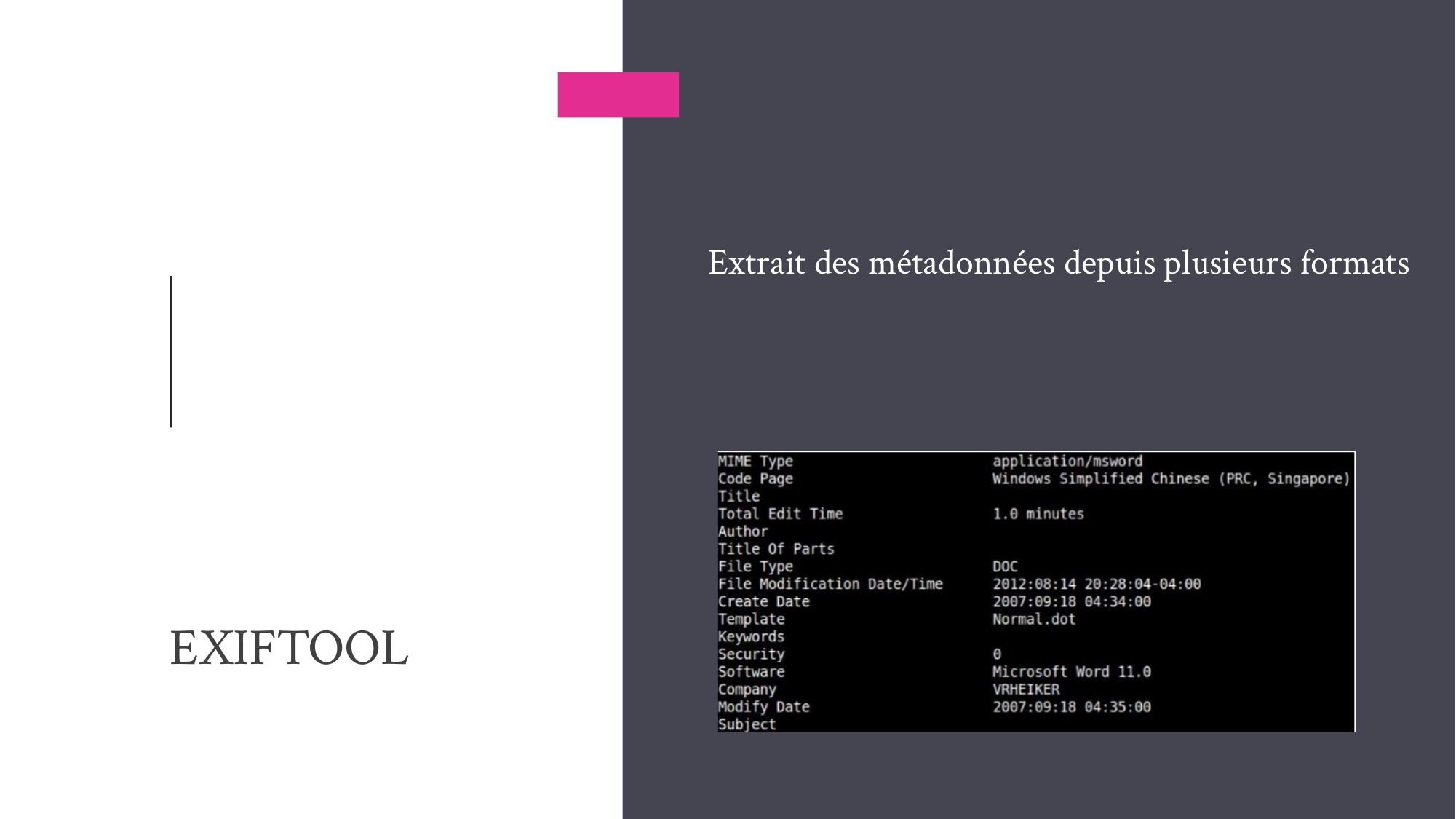

Extrait des métadonnées depuis plusieurs formats

# exiftool